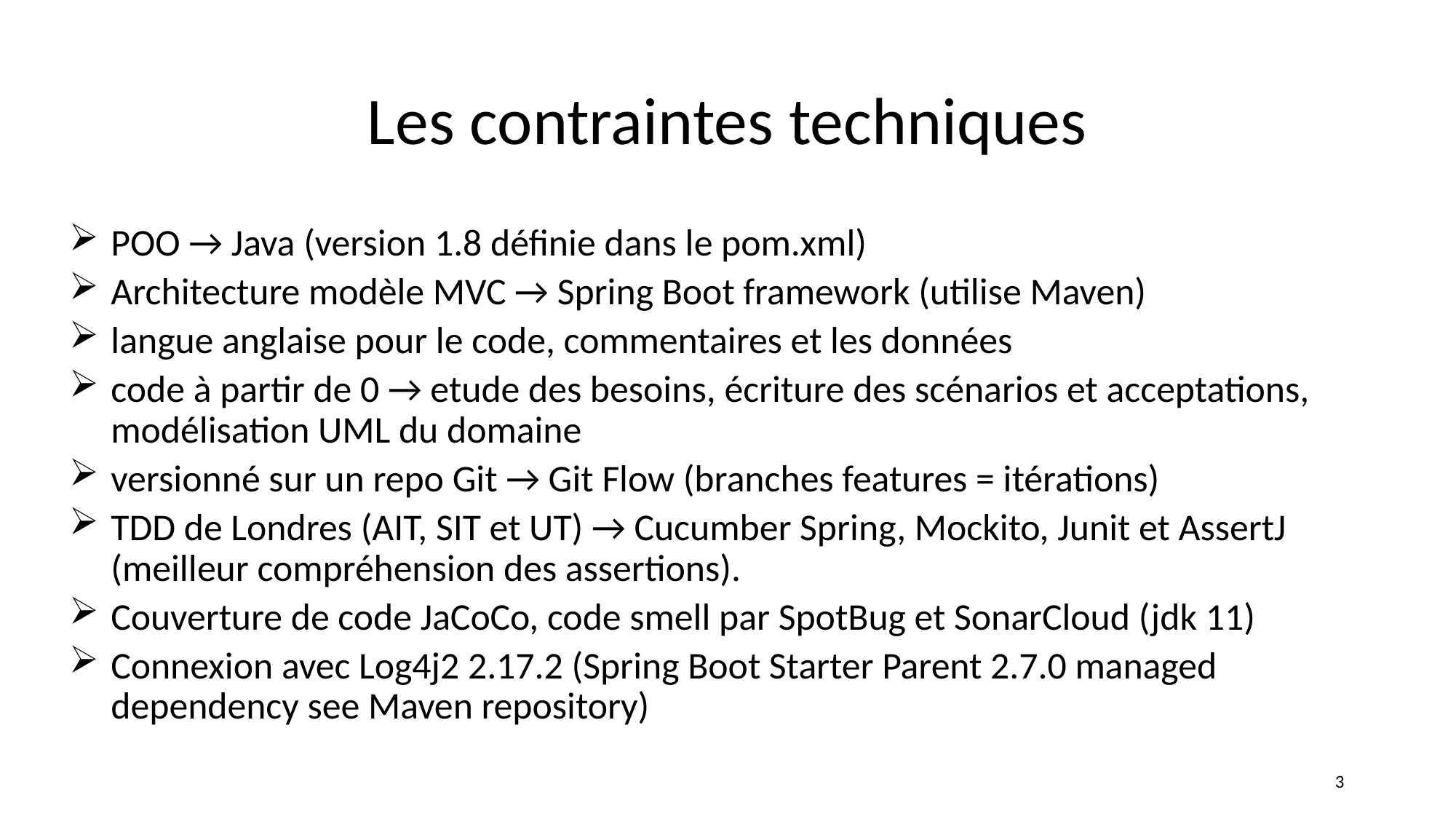

# Les contraintes techniques
POO → Java (version 1.8 définie dans le pom.xml)
Architecture modèle MVC → Spring Boot framework (utilise Maven)
langue anglaise pour le code, commentaires et les données
code à partir de 0 → etude des besoins, écriture des scénarios et acceptations, modélisation UML du domaine
versionné sur un repo Git → Git Flow (branches features = itérations)
TDD de Londres (AIT, SIT et UT) → Cucumber Spring, Mockito, Junit et AssertJ (meilleur compréhension des assertions).
Couverture de code JaCoCo, code smell par SpotBug et SonarCloud (jdk 11)
Connexion avec Log4j2 2.17.2 (Spring Boot Starter Parent 2.7.0 managed dependency see Maven repository)

3